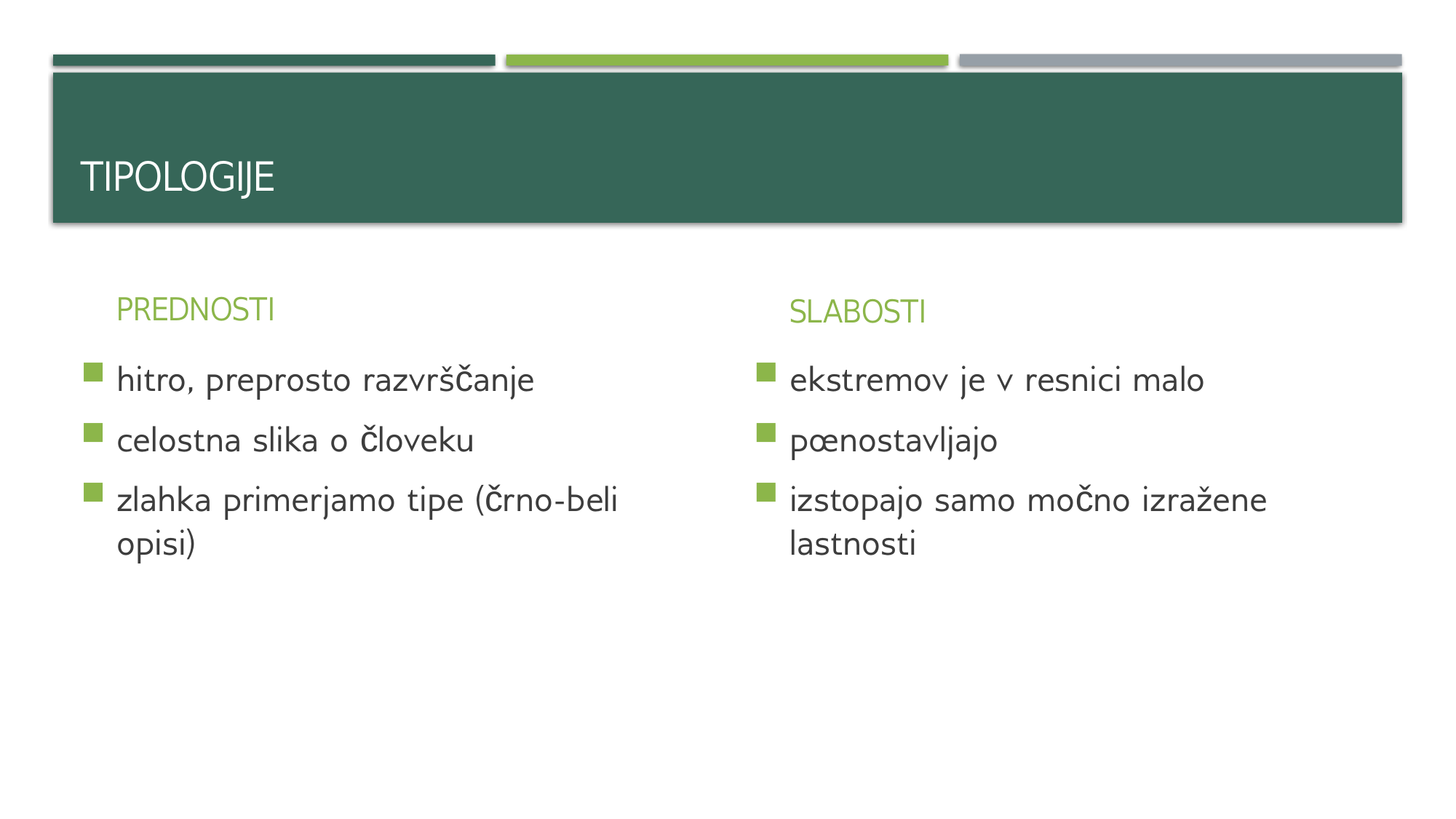

# Tipologije
PREDNOSTI
SLABOSTI
hitro, preprosto razvrščanje
celostna slika o človeku
zlahka primerjamo tipe (črno-beli opisi)

ekstremov je v resnici malo
poenostavljajo
izstopajo samo močno izražene lastnosti